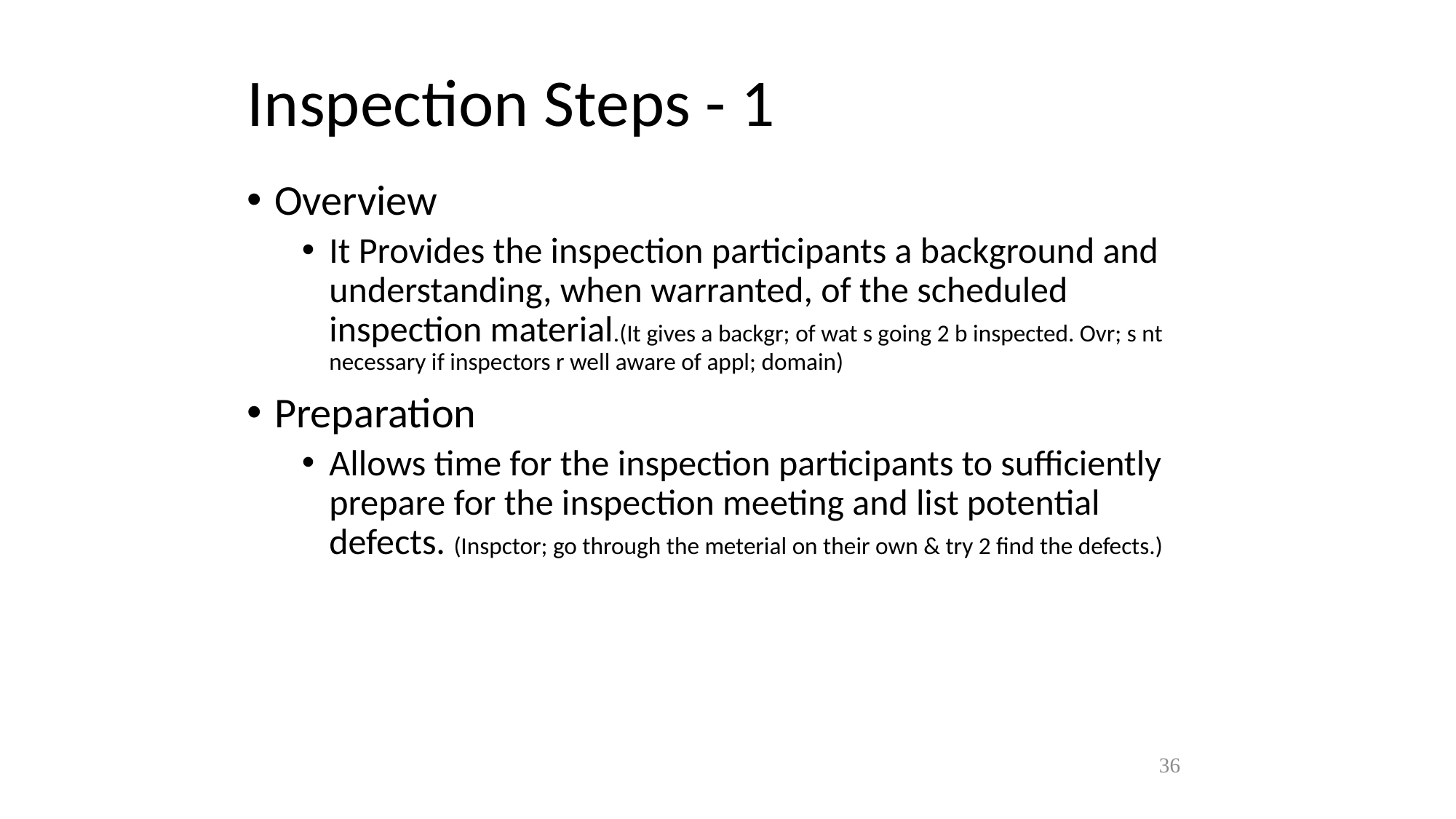

Inspection Steps - 1
Overview
It Provides the inspection participants a background and understanding, when warranted, of the scheduled inspection material.(It gives a backgr; of wat s going 2 b inspected. Ovr; s nt necessary if inspectors r well aware of appl; domain)
Preparation
Allows time for the inspection participants to sufficiently prepare for the inspection meeting and list potential defects. (Inspctor; go through the meterial on their own & try 2 find the defects.)

36